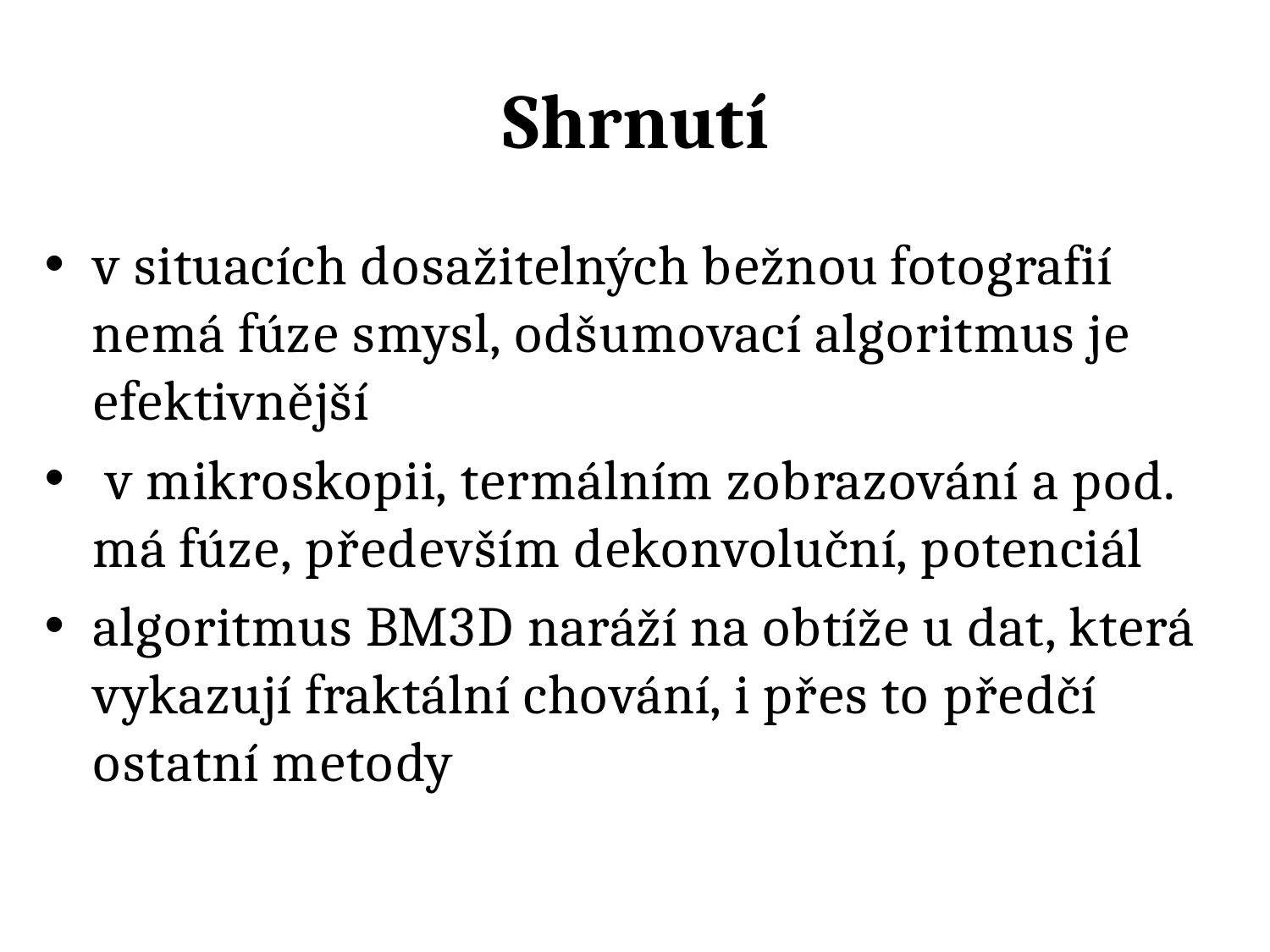

# Shrnutí
v situacích dosažitelných bežnou fotografií nemá fúze smysl, odšumovací algoritmus je efektivnější
 v mikroskopii, termálním zobrazování a pod. má fúze, především dekonvoluční, potenciál
algoritmus BM3D naráží na obtíže u dat, která vykazují fraktální chování, i přes to předčí ostatní metody